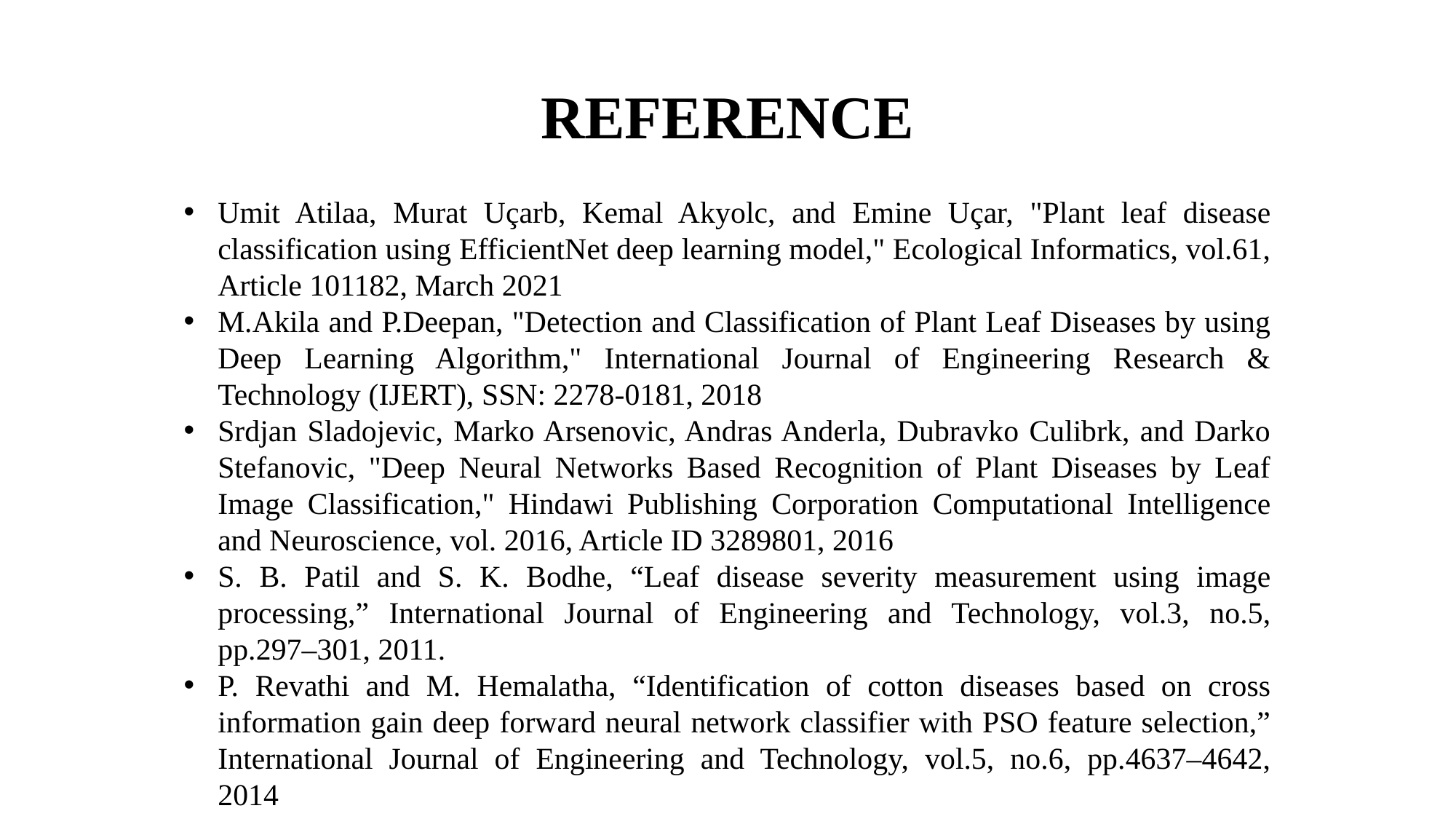

REFERENCE
Umit Atilaa, Murat Uçarb, Kemal Akyolc, and Emine Uçar, "Plant leaf disease classification using EfficientNet deep learning model," Ecological Informatics, vol.61, Article 101182, March 2021
M.Akila and P.Deepan, "Detection and Classification of Plant Leaf Diseases by using Deep Learning Algorithm," International Journal of Engineering Research & Technology (IJERT), SSN: 2278-0181, 2018
Srdjan Sladojevic, Marko Arsenovic, Andras Anderla, Dubravko Culibrk, and Darko Stefanovic, "Deep Neural Networks Based Recognition of Plant Diseases by Leaf Image Classification," Hindawi Publishing Corporation Computational Intelligence and Neuroscience, vol. 2016, Article ID 3289801, 2016
S. B. Patil and S. K. Bodhe, “Leaf disease severity measurement using image processing,” International Journal of Engineering and Technology, vol.3, no.5, pp.297–301, 2011.
P. Revathi and M. Hemalatha, “Identification of cotton diseases based on cross information gain deep forward neural network classifier with PSO feature selection,” International Journal of Engineering and Technology, vol.5, no.6, pp.4637–4642, 2014